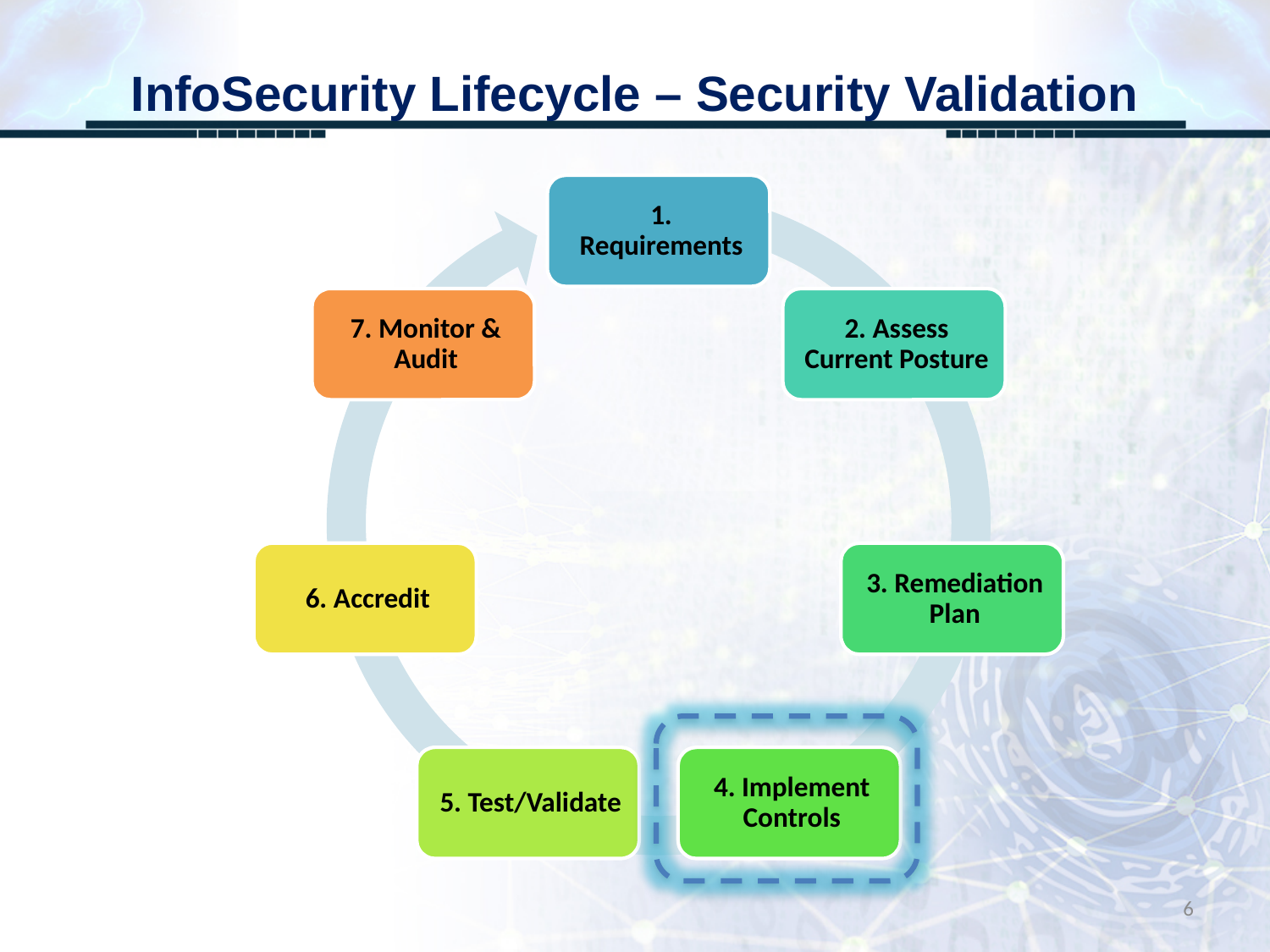

# InfoSecurity Lifecycle – Security Validation
1. Requirements
2. Assess Current Posture
3. Remediation Plan
4. Implement Controls
5. Test/Validate
6. Accredit
7. Monitor & Audit

6